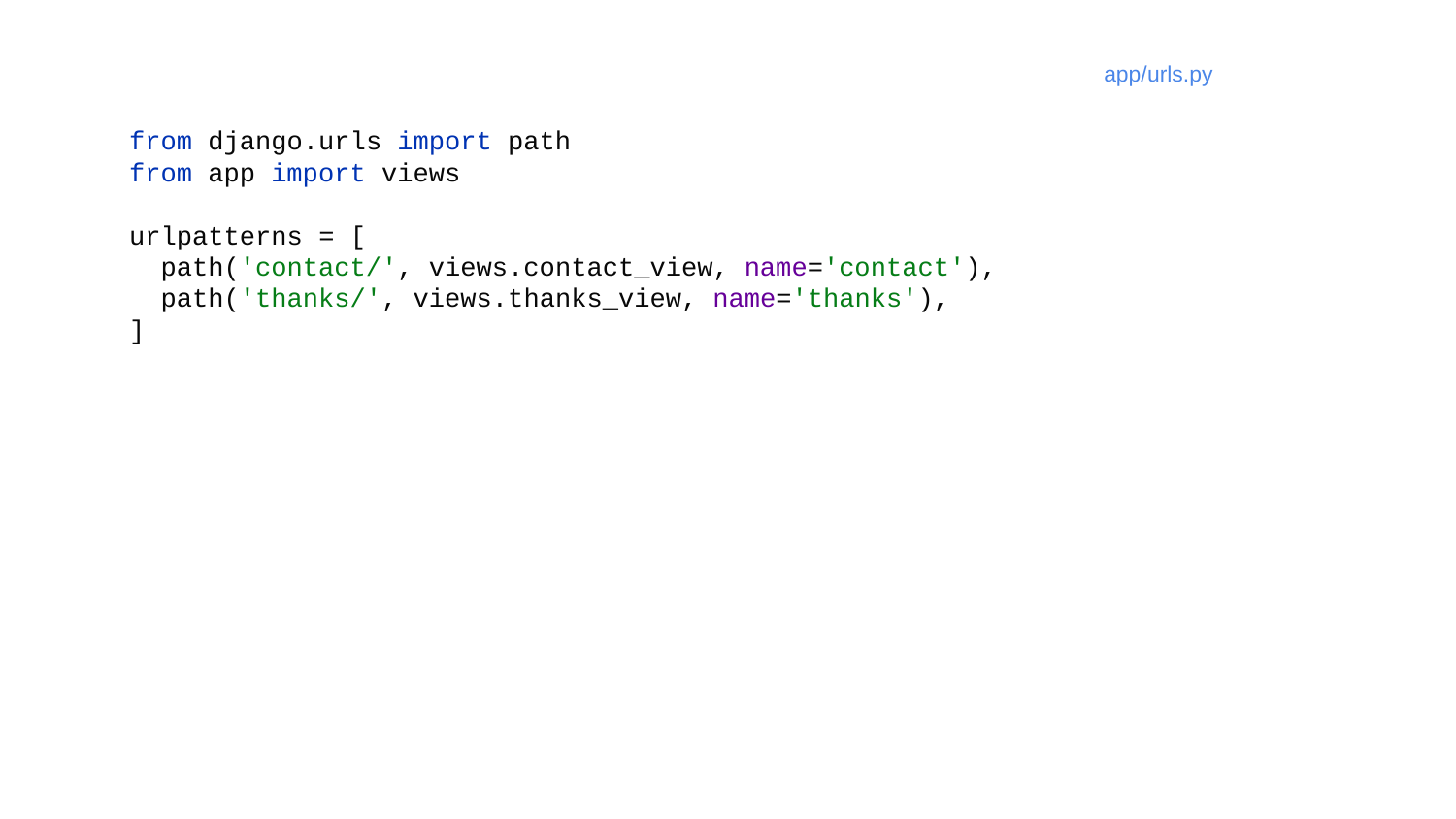

app/urls.py

from django.urls import path
from app import views

urlpatterns = [
  path('contact/', views.contact_view, name='contact'),
  path('thanks/', views.thanks_view, name='thanks'),
]